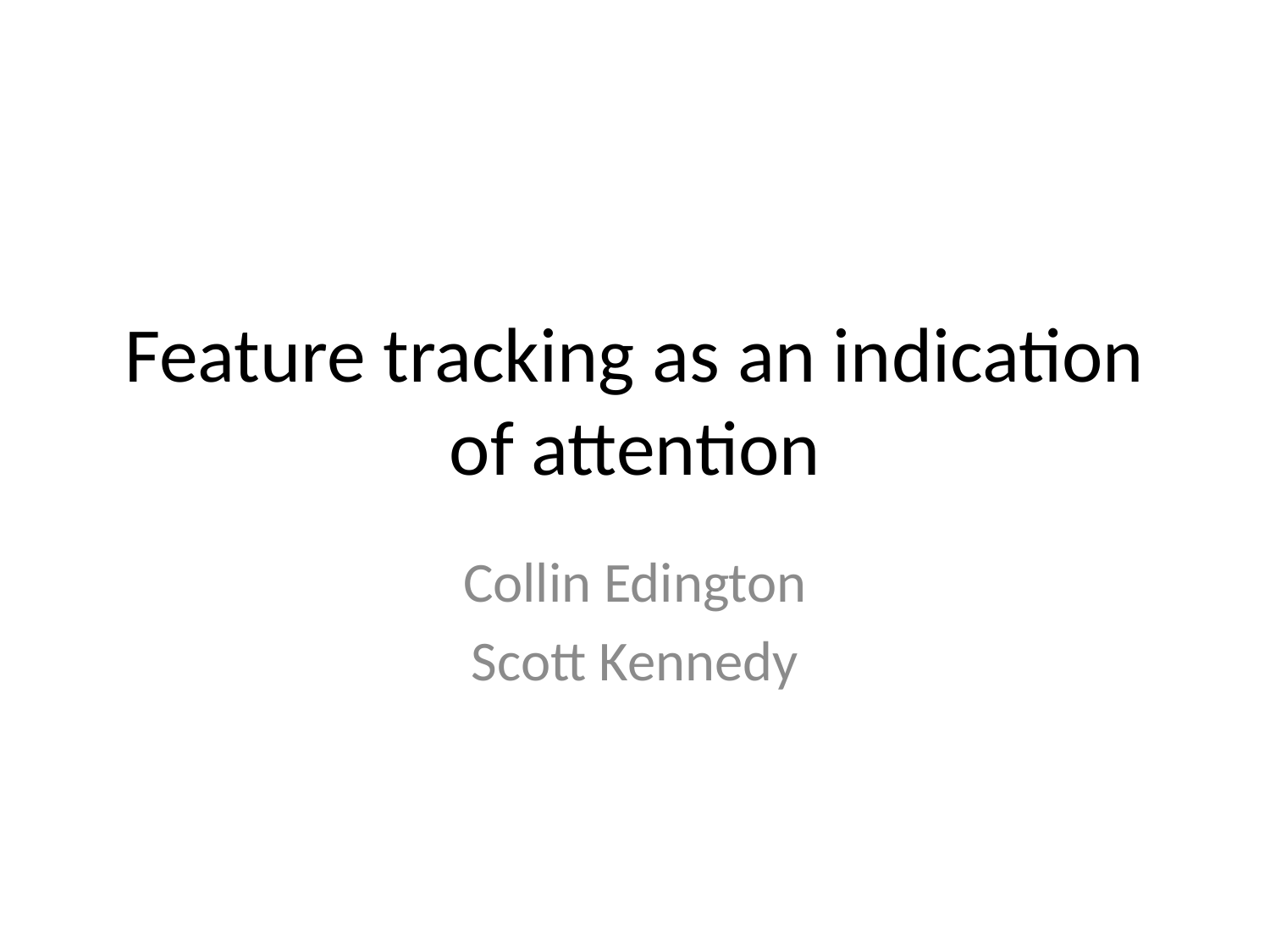

# Feature tracking as an indication of attention
Collin Edington
Scott Kennedy